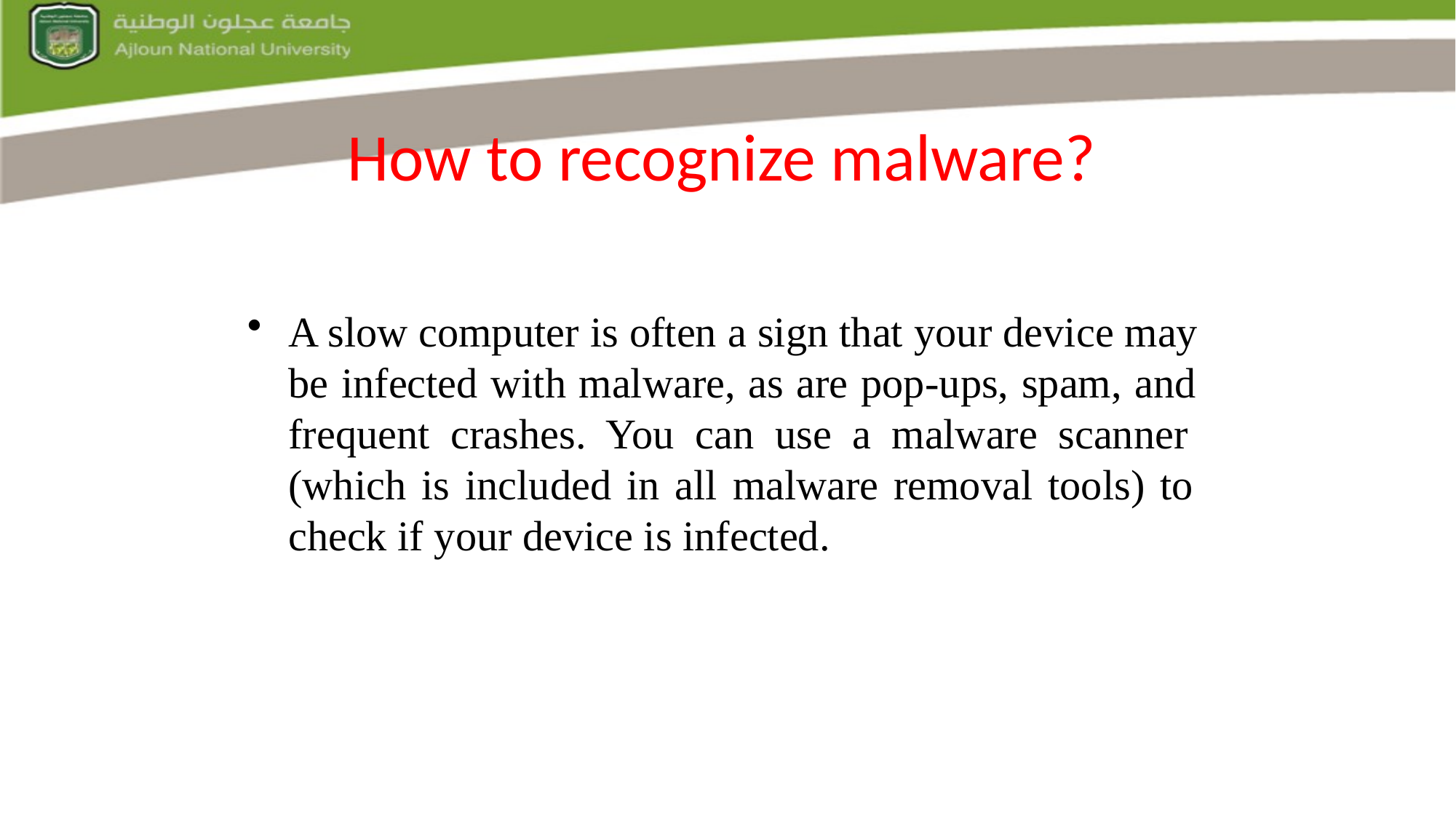

# How to recognize malware?
A slow computer is often a sign that your device may  be infected with malware, as are pop-ups, spam, and  frequent crashes. You can use a malware scanner  (which is included in all malware removal tools) to  check if your device is infected.